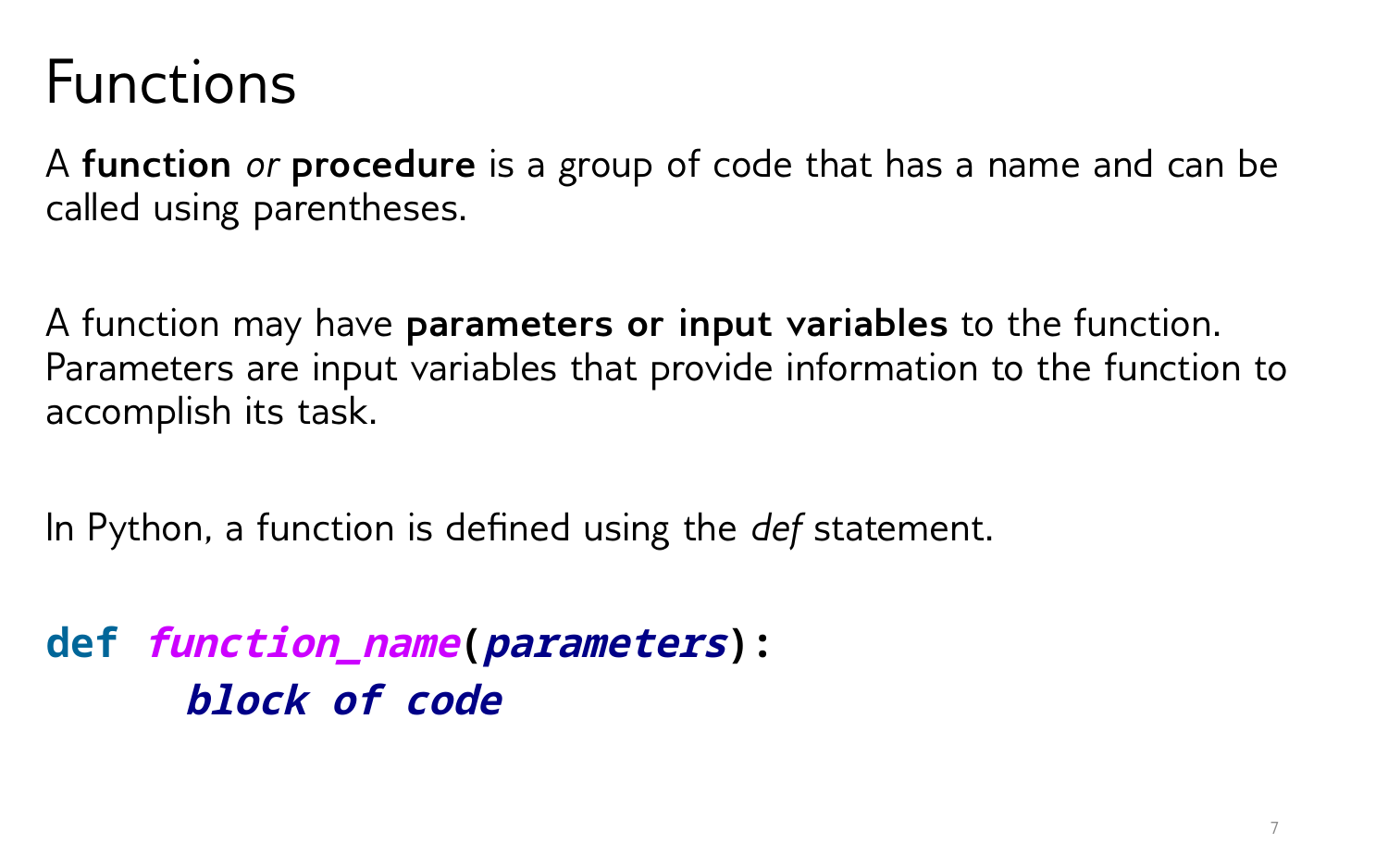

# Functions
A function or procedure is a group of code that has a name and can be called using parentheses.

A function may have parameters or input variables to the function. Parameters are input variables that provide information to the function to accomplish its task.

In Python, a function is defined using the def statement.

def function_name(parameters):
	block of code
7